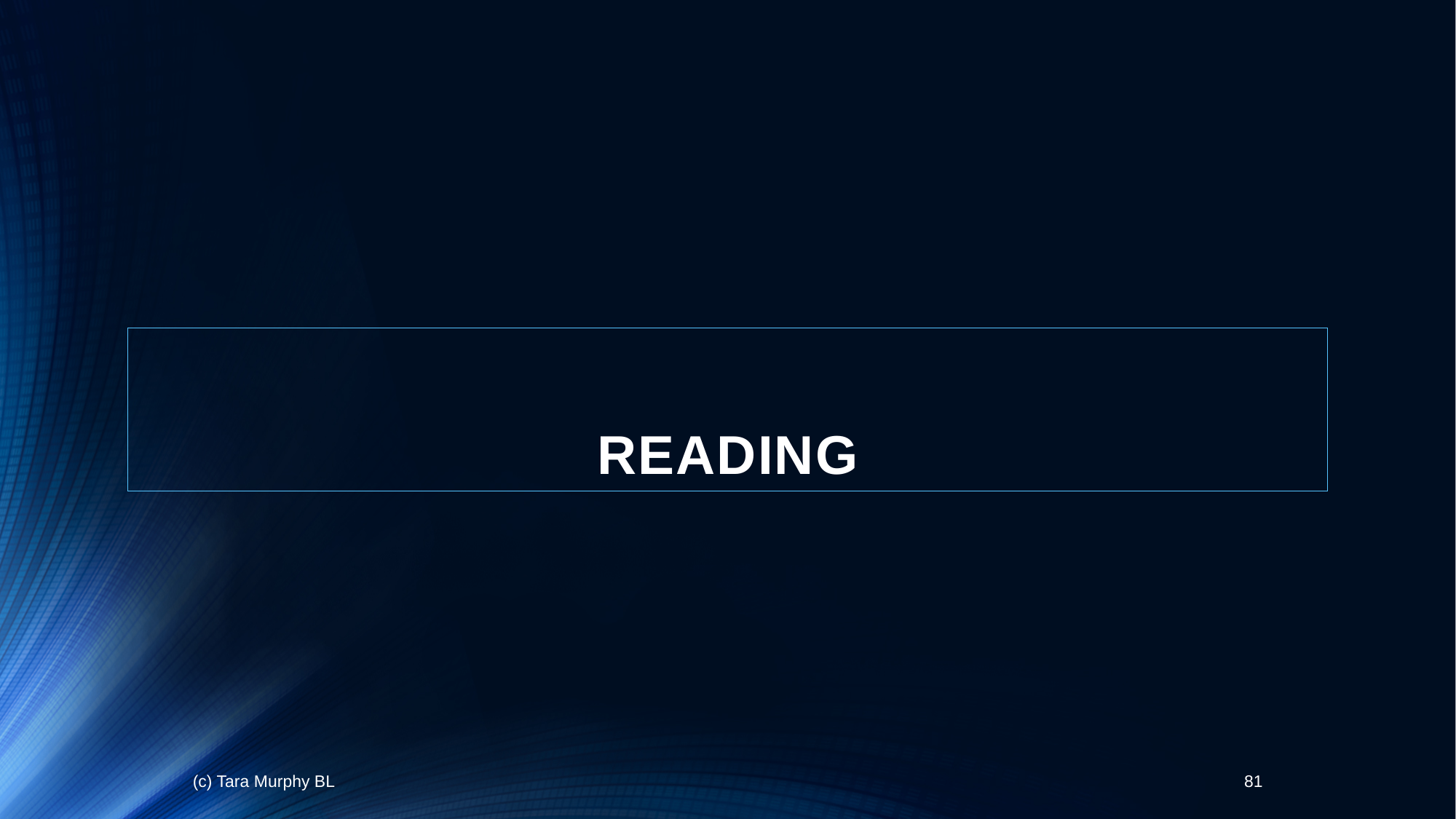

# READING
(c) Tara Murphy BL
81